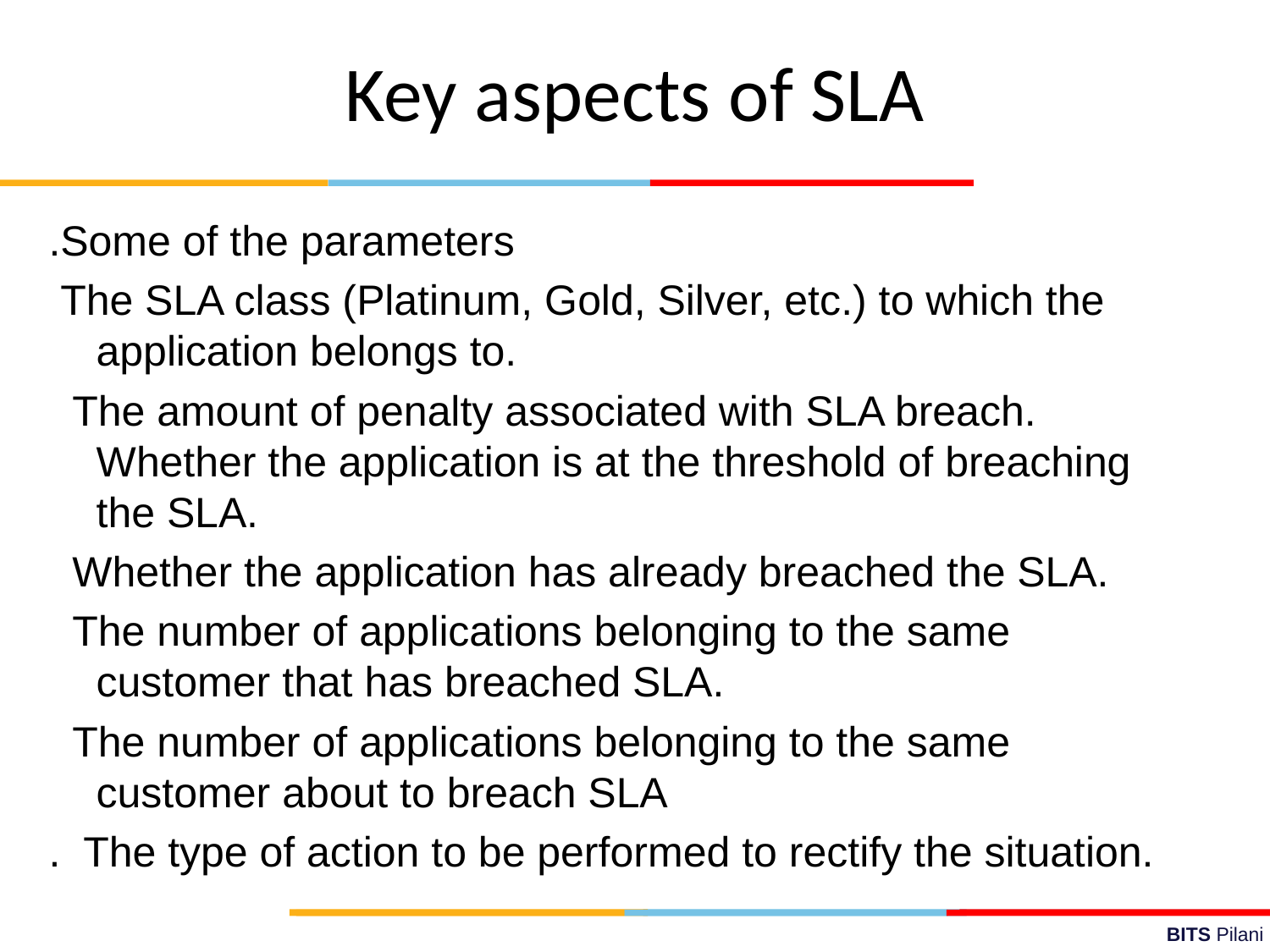

Key aspects of SLA
.Some of the parameters
 The SLA class (Platinum, Gold, Silver, etc.) to which the application belongs to.
  The amount of penalty associated with SLA breach.  Whether the application is at the threshold of breaching the SLA.
  Whether the application has already breached the SLA.
  The number of applications belonging to the same customer that has breached SLA.
  The number of applications belonging to the same customer about to breach SLA
.  The type of action to be performed to rectify the situation.